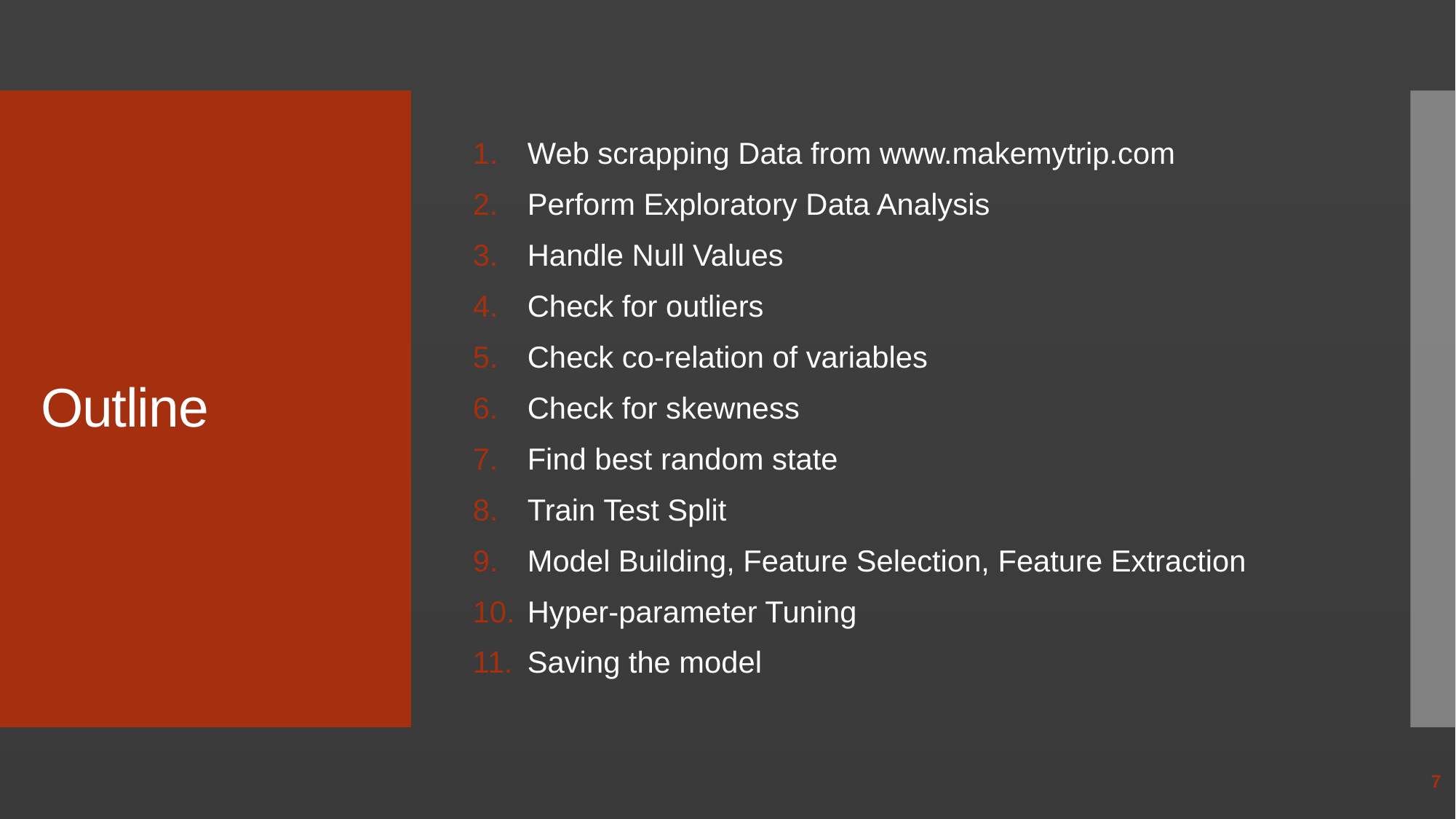

Web scrapping Data from www.makemytrip.com
Perform Exploratory Data Analysis
Handle Null Values
Check for outliers
Check co-relation of variables
Check for skewness
Find best random state
Train Test Split
Model Building, Feature Selection, Feature Extraction
Hyper-parameter Tuning
Saving the model
# Outline
7